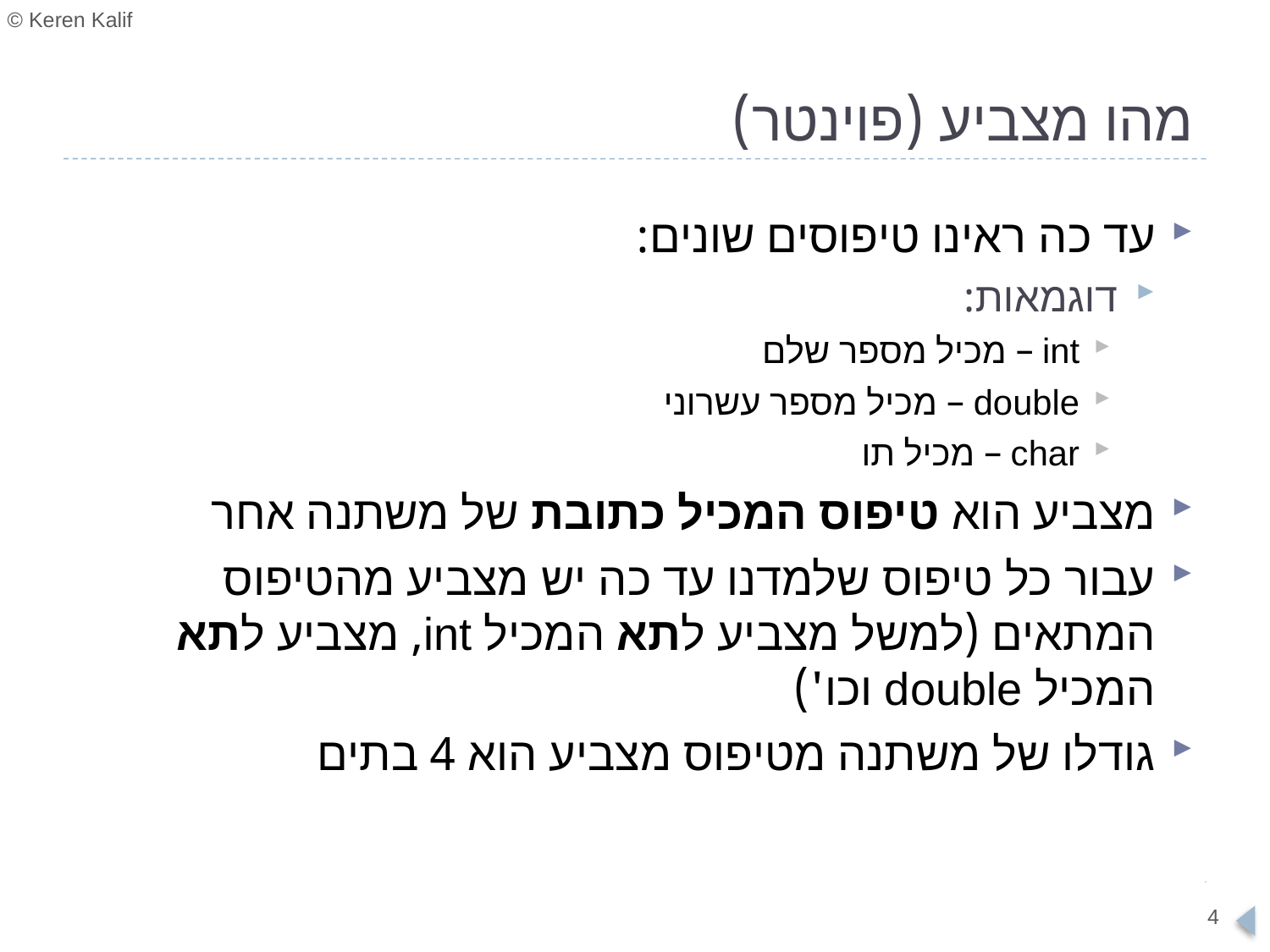

# מהו מצביע (פוינטר)
עד כה ראינו טיפוסים שונים:
דוגמאות:
int – מכיל מספר שלם
double – מכיל מספר עשרוני
char – מכיל תו
מצביע הוא טיפוס המכיל כתובת של משתנה אחר
עבור כל טיפוס שלמדנו עד כה יש מצביע מהטיפוס המתאים (למשל מצביע לתא המכיל int, מצביע לתא המכיל double וכו')
גודלו של משתנה מטיפוס מצביע הוא 4 בתים